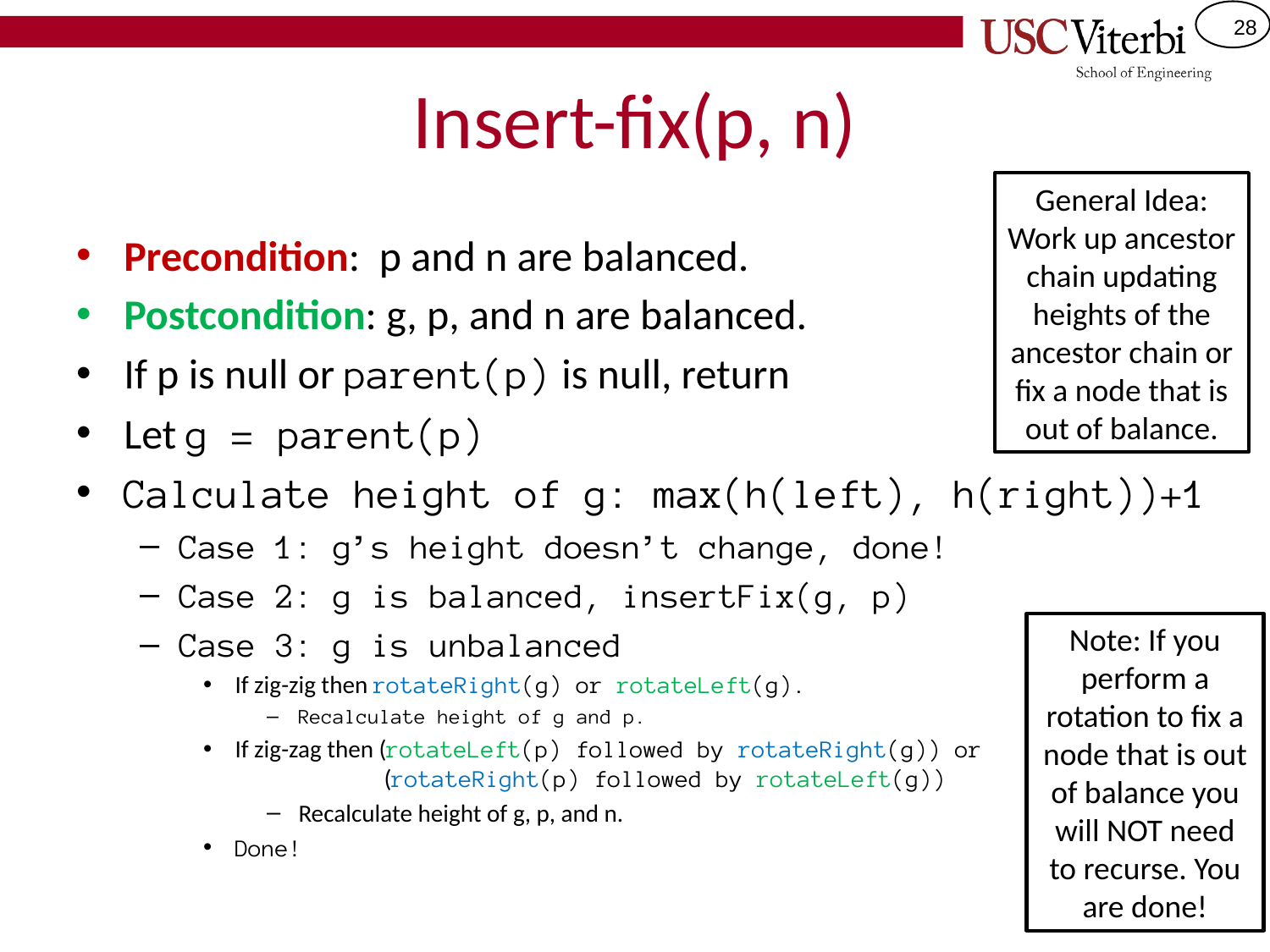

# Insert-fix(p, n)
General Idea: Work up ancestor chain updating heights of the ancestor chain or fix a node that is out of balance.
Precondition:  p and n are balanced.
Postcondition: g, p, and n are balanced.
If p is null or parent(p) is null, return
Let g = parent(p)
Calculate height of g: max(h(left), h(right))+1
Case 1: g’s height doesn’t change, done!
Case 2: g is balanced, insertFix(g, p)
Case 3: g is unbalanced
If zig-zig then rotateRight(g) or rotateLeft(g).
Recalculate height of g and p.
If zig-zag then (rotateLeft(p) followed by rotateRight(g)) or
           (rotateRight(p) followed by rotateLeft(g))
Recalculate height of g, p, and n.
Done!

Note: If you perform a rotation to fix a node that is out of balance you will NOT need to recurse. You are done!